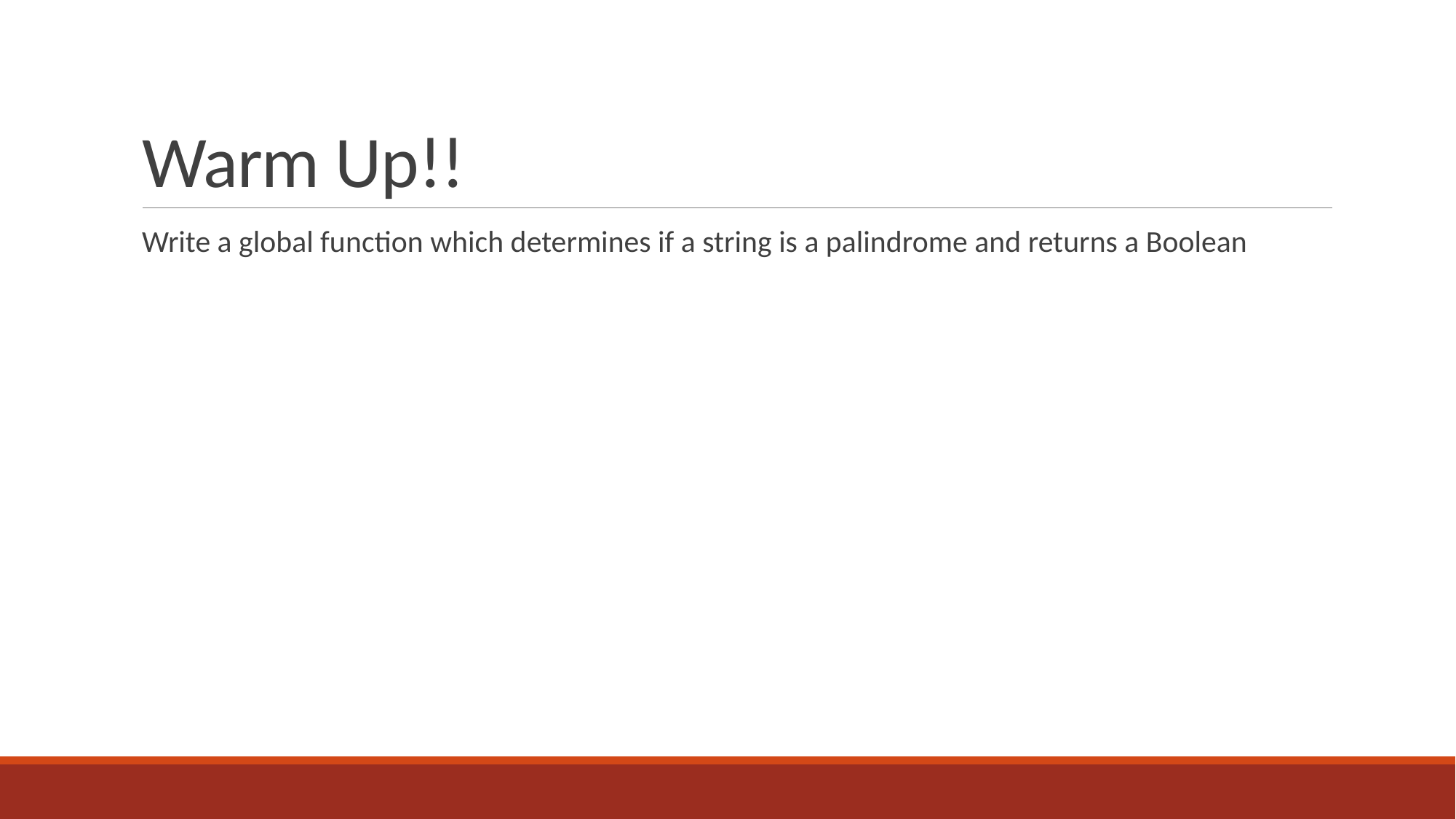

# Warm Up!!
Write a global function which determines if a string is a palindrome and returns a Boolean